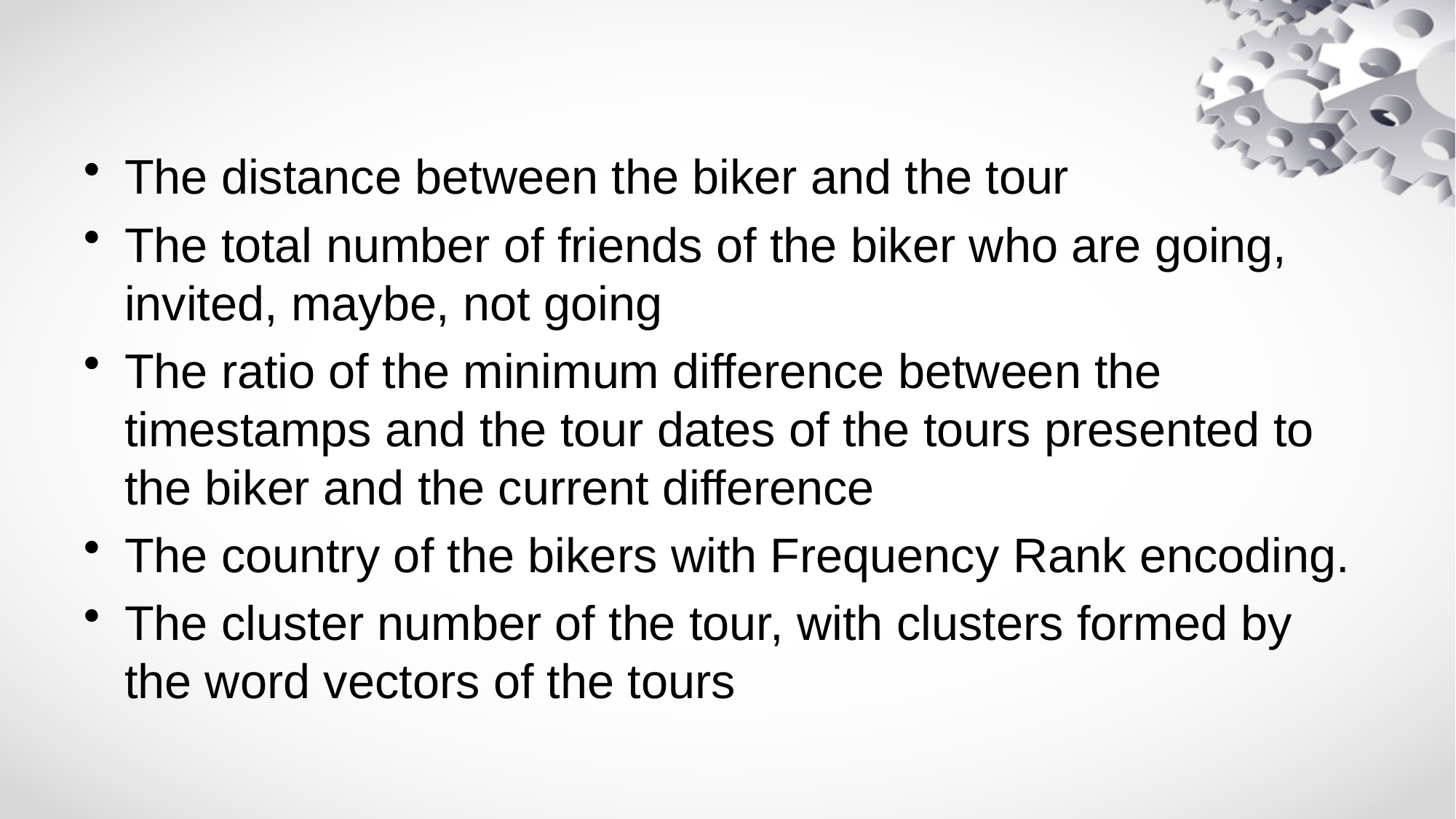

The distance between the biker and the tour
The total number of friends of the biker who are going, invited, maybe, not going
The ratio of the minimum difference between the timestamps and the tour dates of the tours presented to the biker and the current difference
The country of the bikers with Frequency Rank encoding.
The cluster number of the tour, with clusters formed by the word vectors of the tours